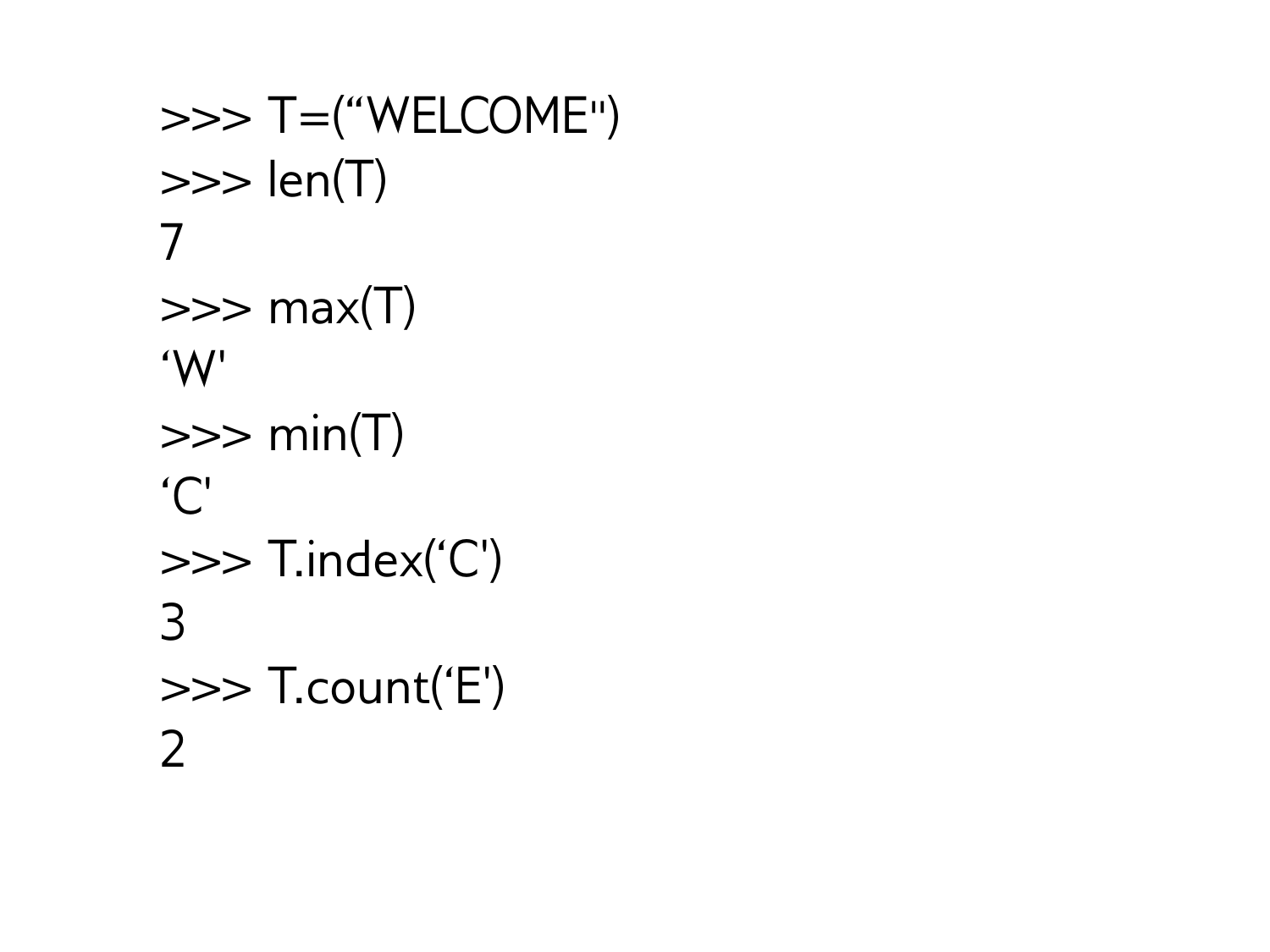

>>> T=(“WELCOME")
>>> len(T)
7
>>> max(T)
‘W'
>>> min(T)
‘C'
>>> T.index(‘C')
3
>>> T.count(‘E')
2